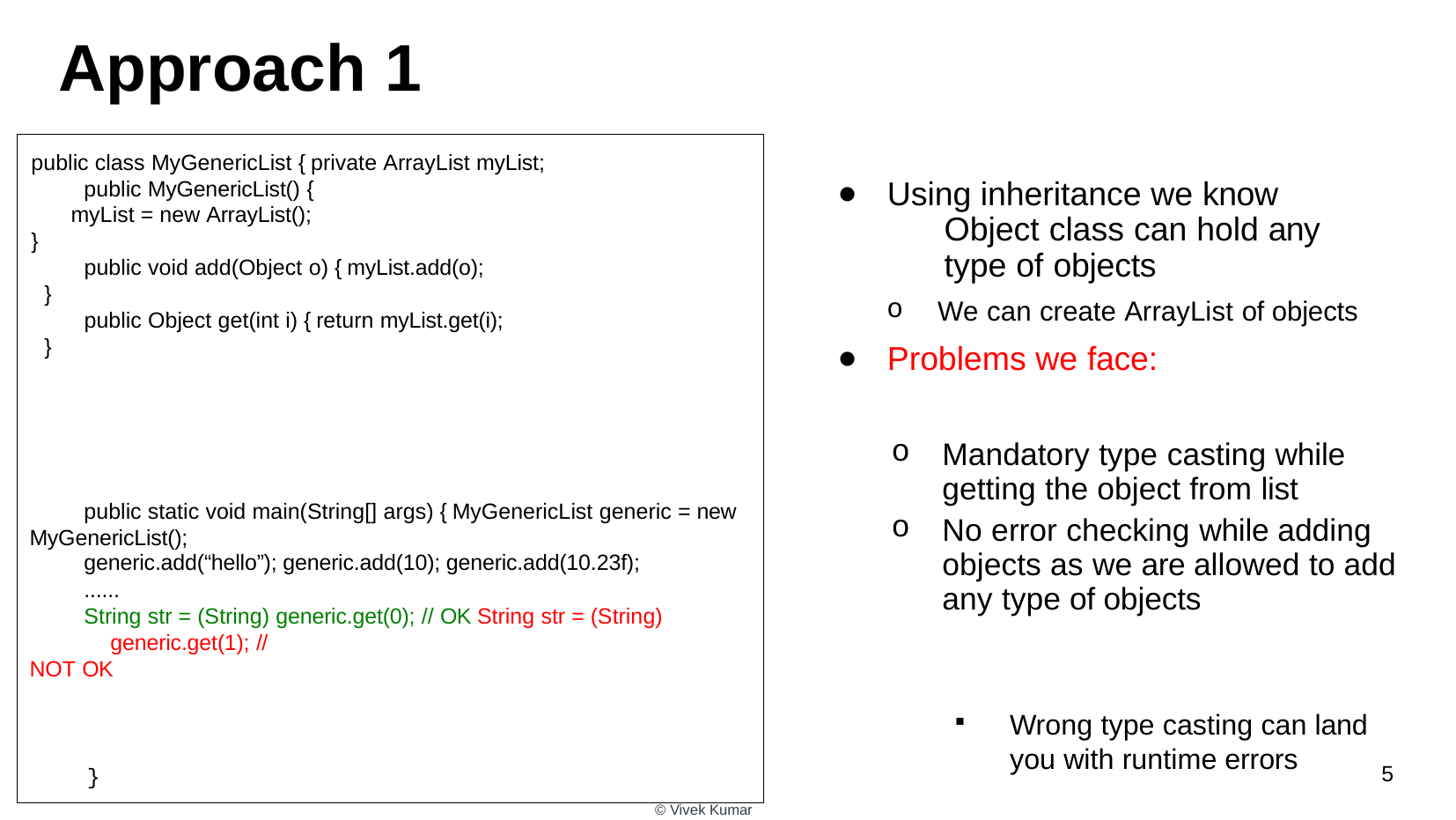

# Approach 1

public class MyGenericList { private ArrayList myList; public MyGenericList() {
myList = new ArrayList();
}
public void add(Object o) { myList.add(o);
}
public Object get(int i) { return myList.get(i);
}
Using inheritance we know 	Object class can hold any 	type of objects
We can create ArrayList of objects
Problems we face:
Mandatory type casting while getting the object from list
No error checking while adding objects as we are allowed to add any type of objects
public static void main(String[] args) { MyGenericList generic = new
MyGenericList();
generic.add(“hello”); generic.add(10); generic.add(10.23f);
......
String str = (String) generic.get(0); // OK String str = (String) generic.get(1); //
NOT OK
▪
Wrong type casting can land
you with runtime errors
5
}
© Vivek Kumar